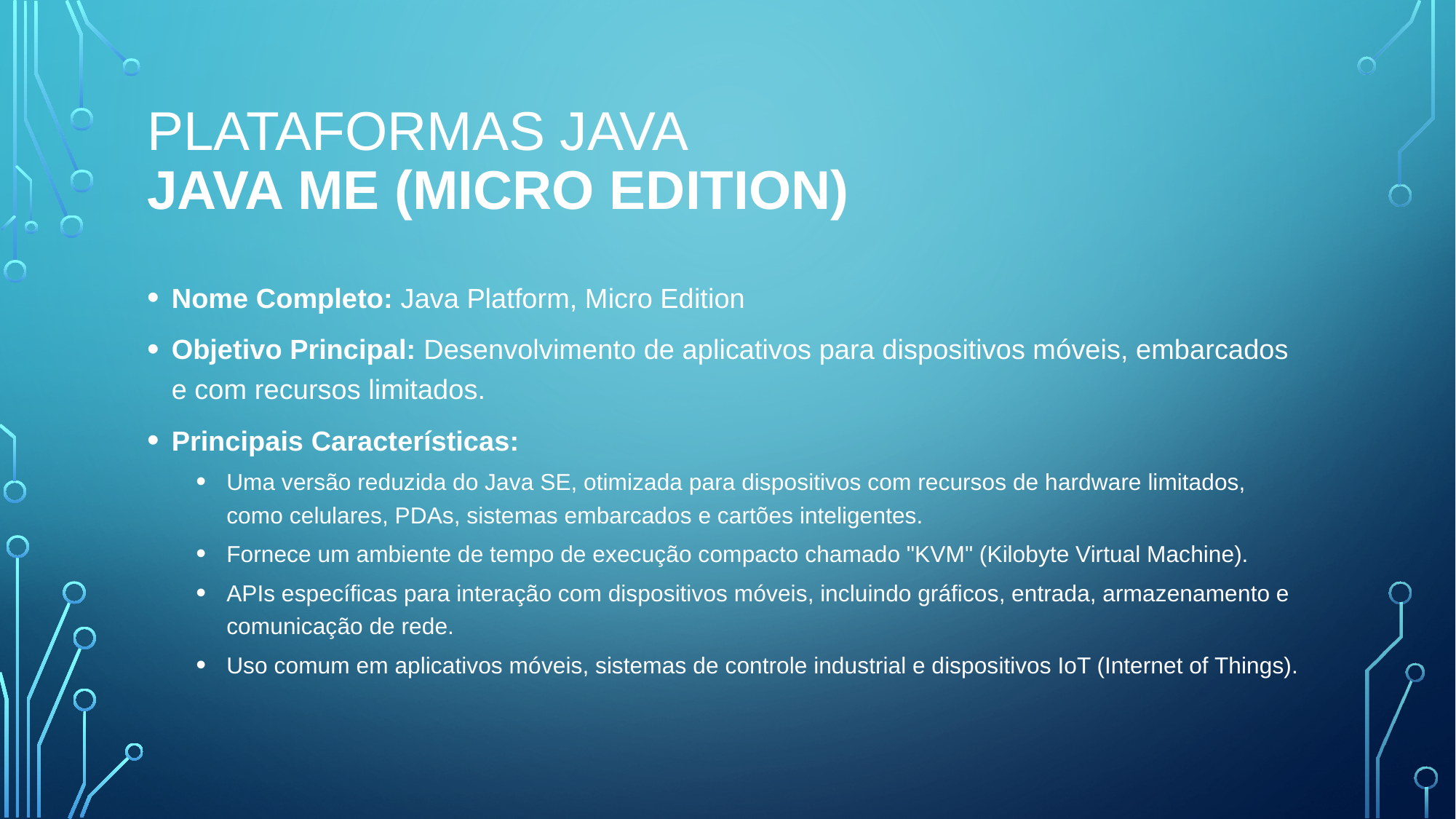

# Plataformas java Java ME (Micro Edition)
Nome Completo: Java Platform, Micro Edition
Objetivo Principal: Desenvolvimento de aplicativos para dispositivos móveis, embarcados e com recursos limitados.
Principais Características:
Uma versão reduzida do Java SE, otimizada para dispositivos com recursos de hardware limitados, como celulares, PDAs, sistemas embarcados e cartões inteligentes.
Fornece um ambiente de tempo de execução compacto chamado "KVM" (Kilobyte Virtual Machine).
APIs específicas para interação com dispositivos móveis, incluindo gráficos, entrada, armazenamento e comunicação de rede.
Uso comum em aplicativos móveis, sistemas de controle industrial e dispositivos IoT (Internet of Things).